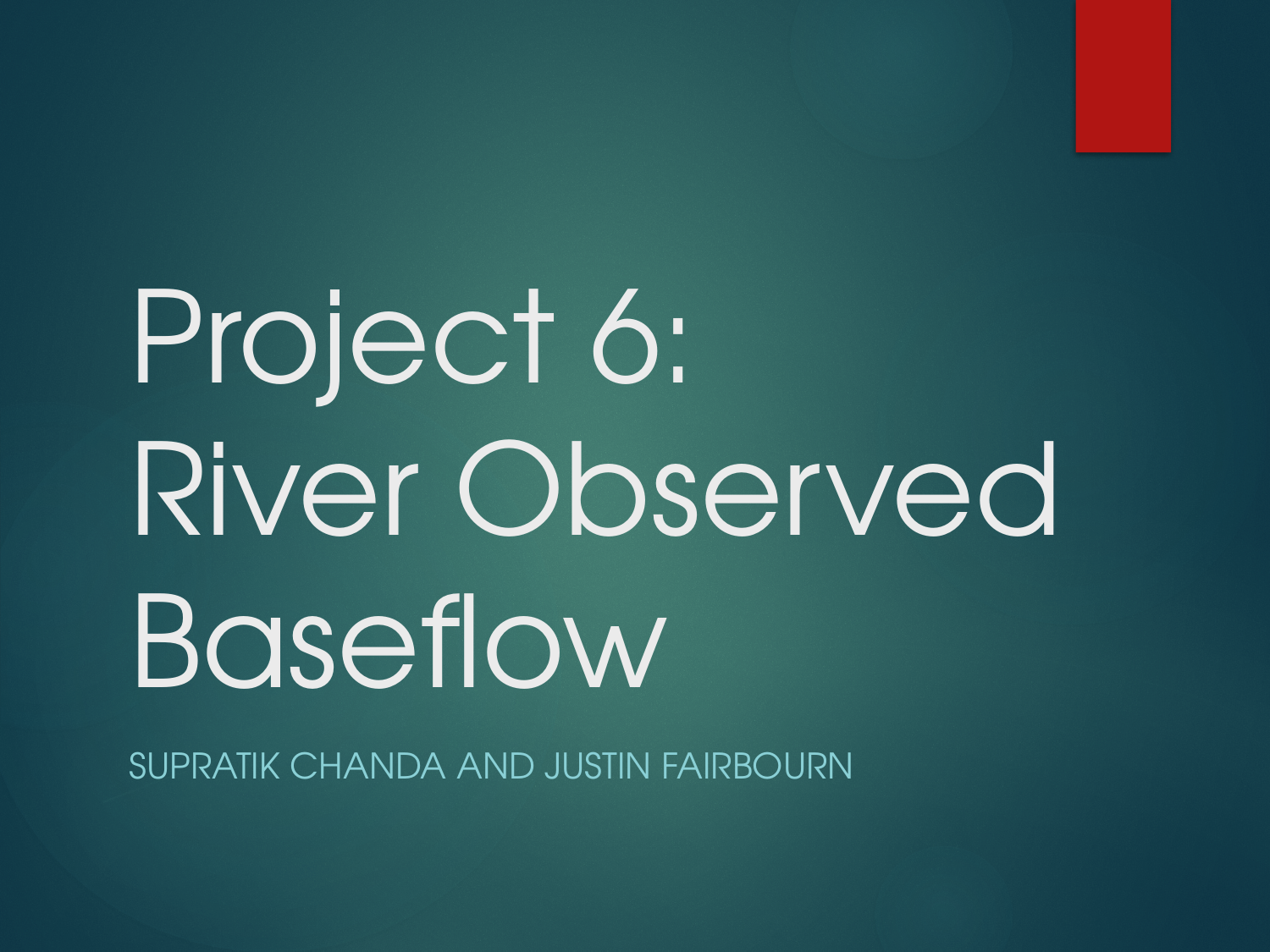

# Project 6: River Observed Baseflow
Supratik Chanda And Justin FairBourn